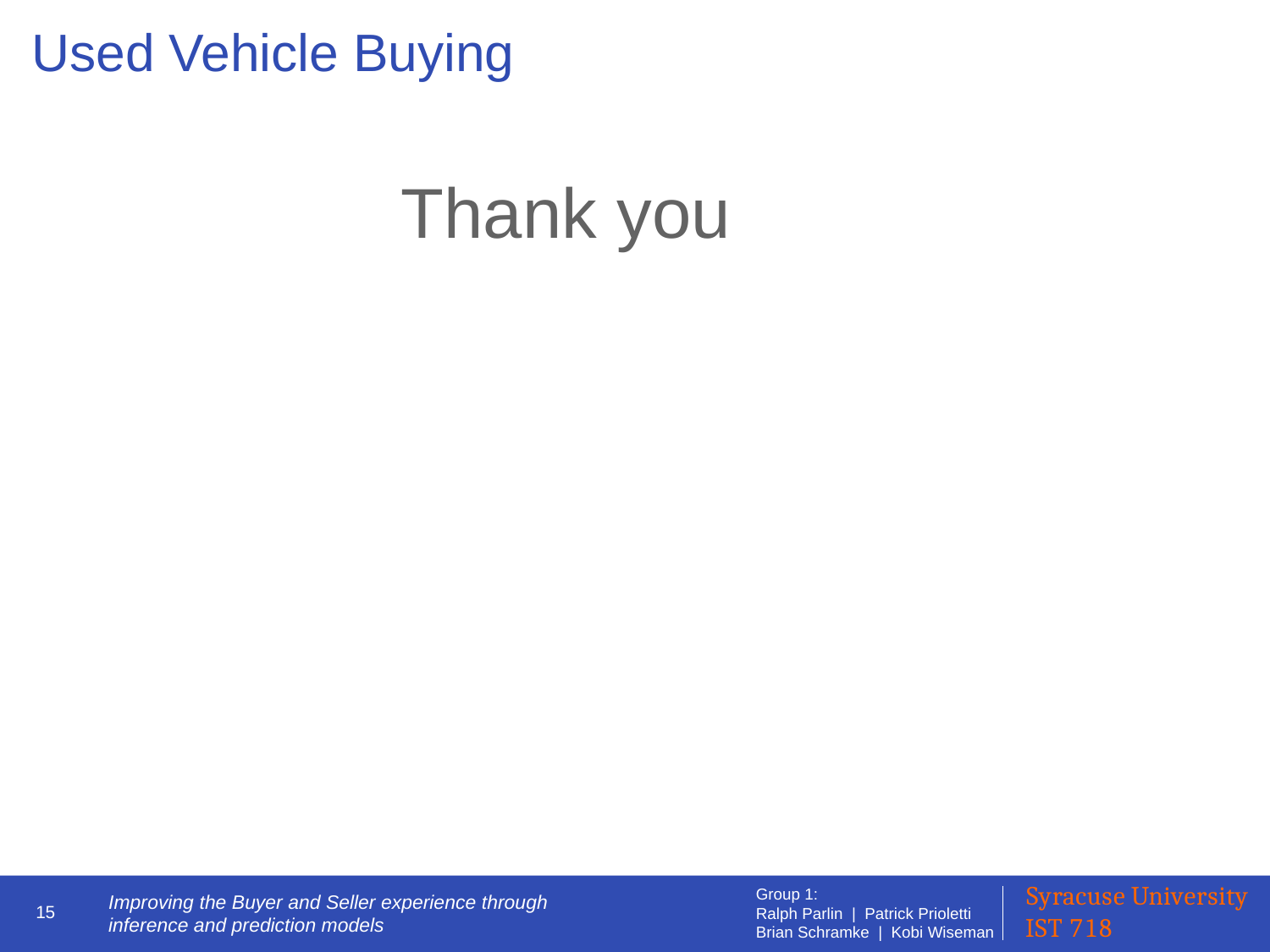

# Used Vehicle Buying
Thank you
15